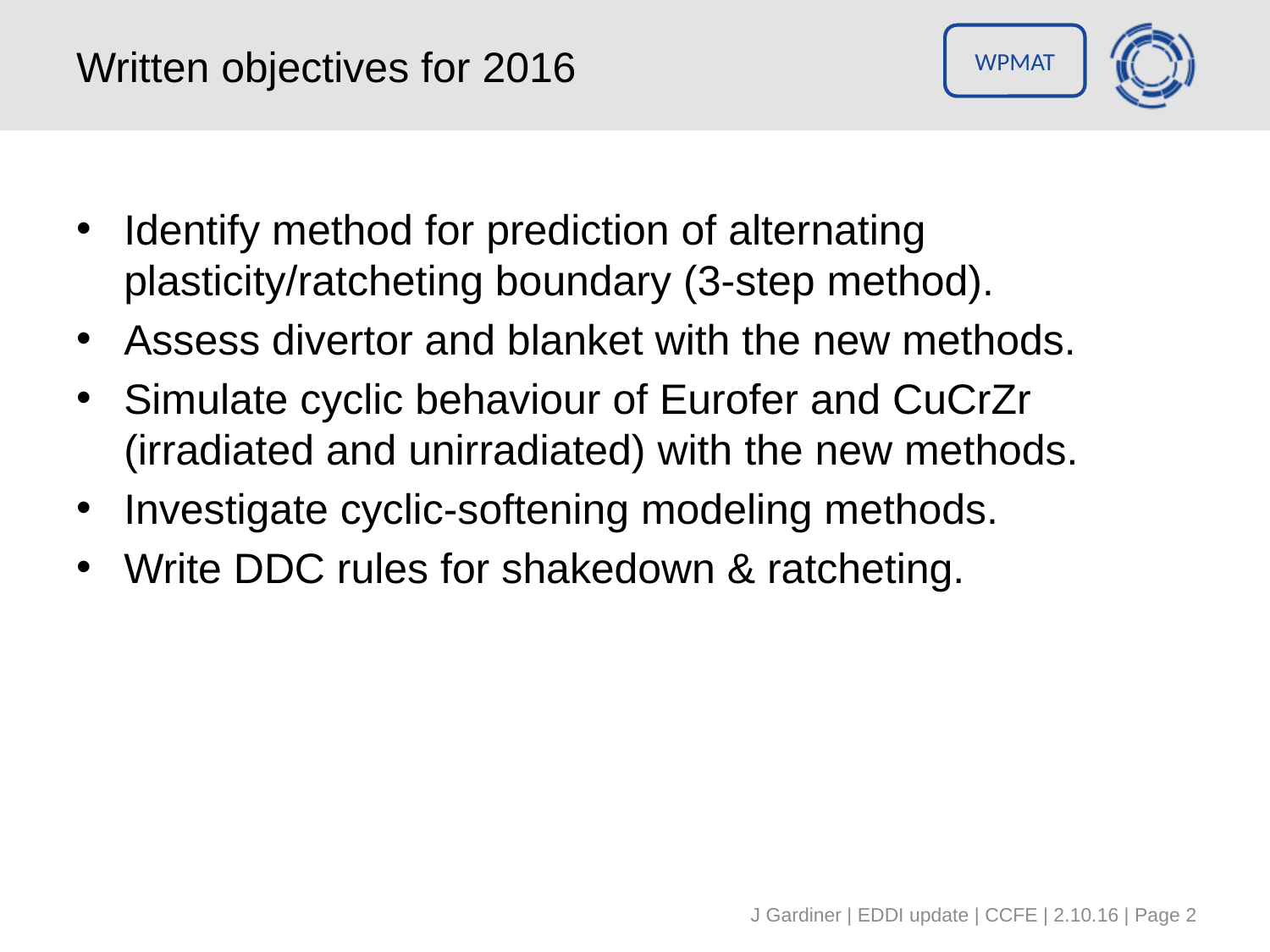

# Written objectives for 2016
Identify method for prediction of alternating plasticity/ratcheting boundary (3-step method).
Assess divertor and blanket with the new methods.
Simulate cyclic behaviour of Eurofer and CuCrZr (irradiated and unirradiated) with the new methods.
Investigate cyclic-softening modeling methods.
Write DDC rules for shakedown & ratcheting.

J Gardiner | EDDI update | CCFE | 2.10.16 | Page 2